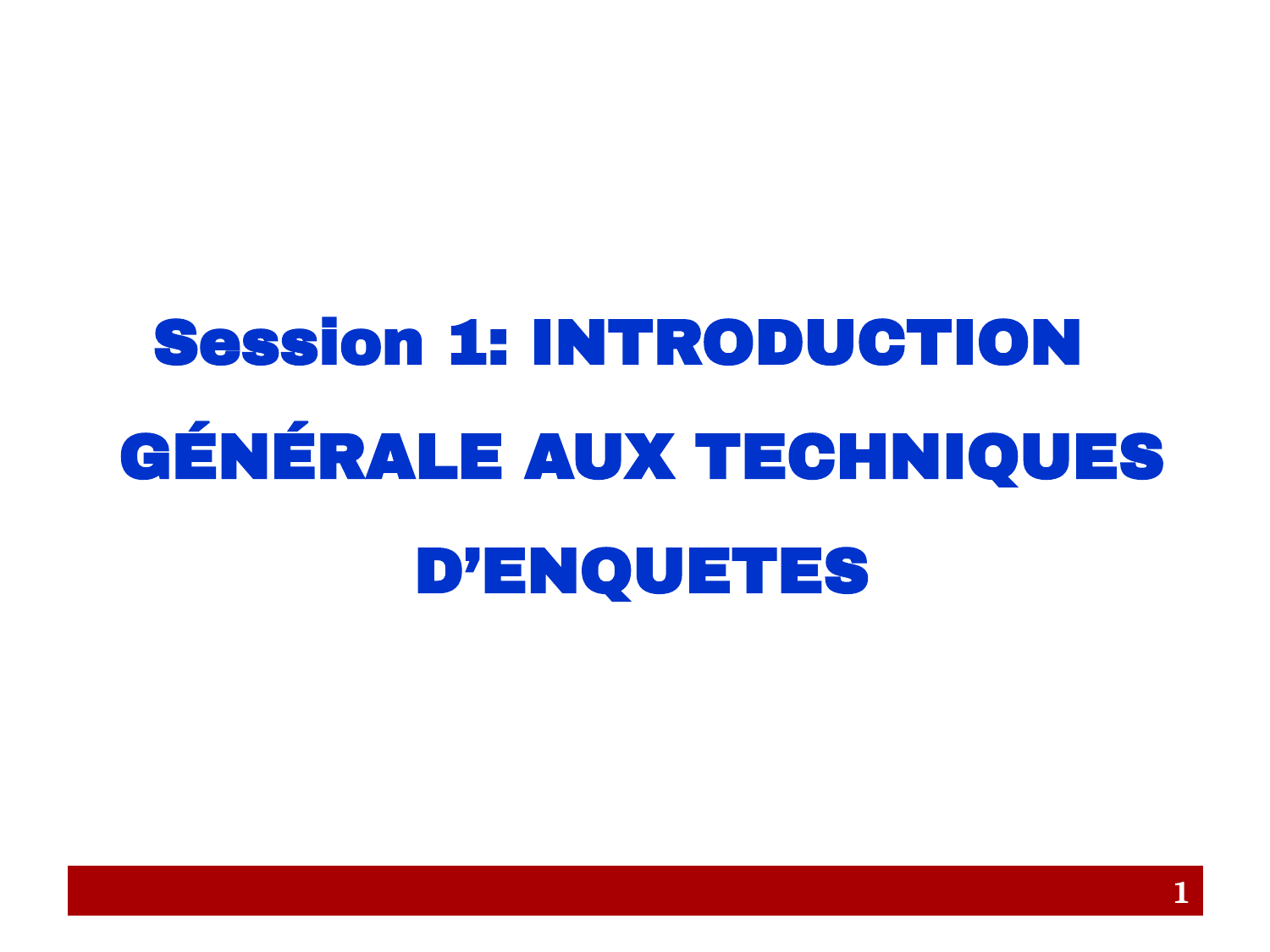

Session 1: INTRODUCTION GÉNÉRALE AUX TECHNIQUES D’ENQUETES